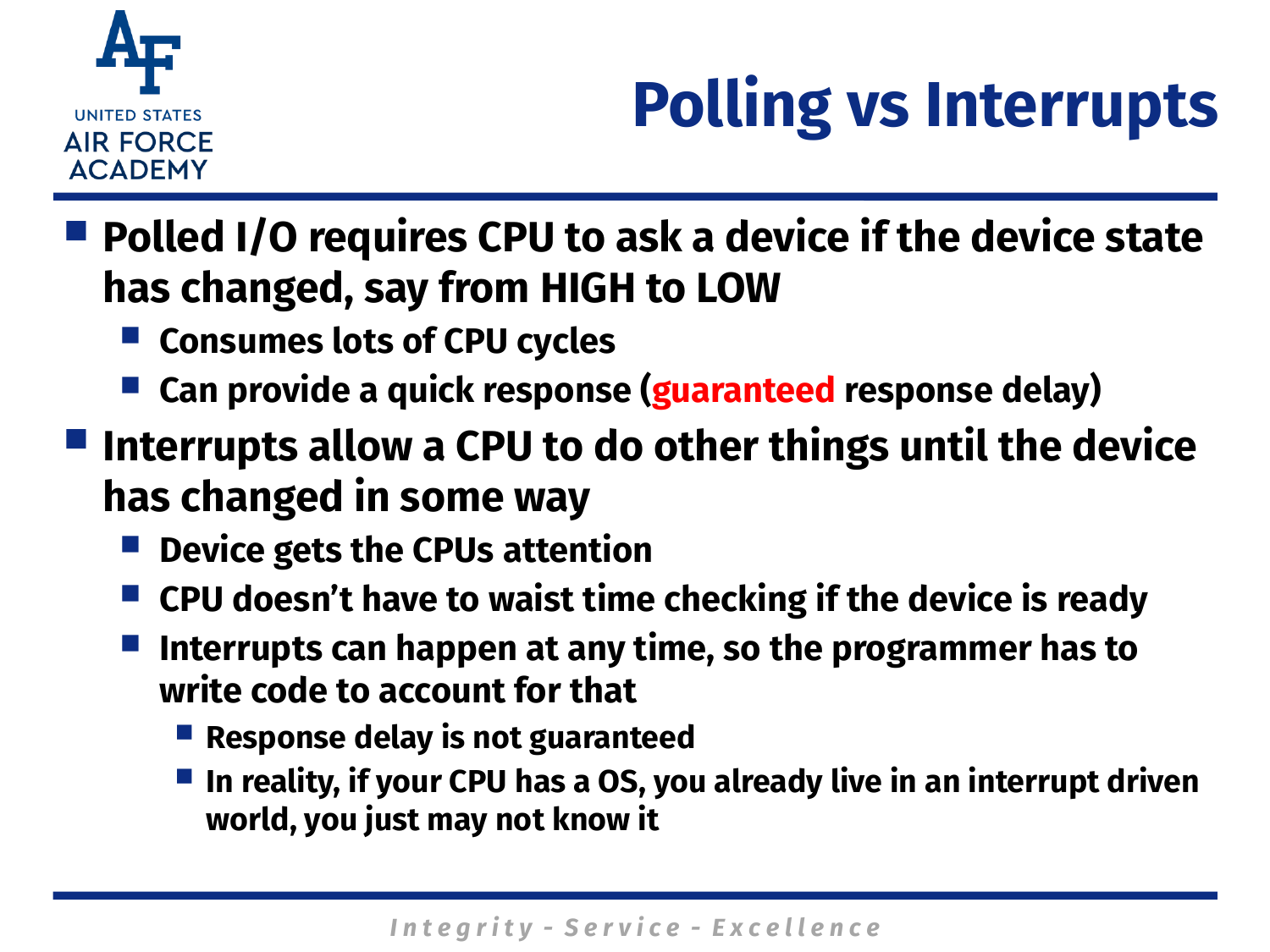

# Polling vs Interrupts
Polled I/O requires CPU to ask a device if the device state has changed, say from HIGH to LOW
Consumes lots of CPU cycles
Can provide a quick response (guaranteed response delay)
Interrupts allow a CPU to do other things until the device has changed in some way
Device gets the CPUs attention
CPU doesn’t have to waist time checking if the device is ready
Interrupts can happen at any time, so the programmer has to write code to account for that
Response delay is not guaranteed
In reality, if your CPU has a OS, you already live in an interrupt driven world, you just may not know it